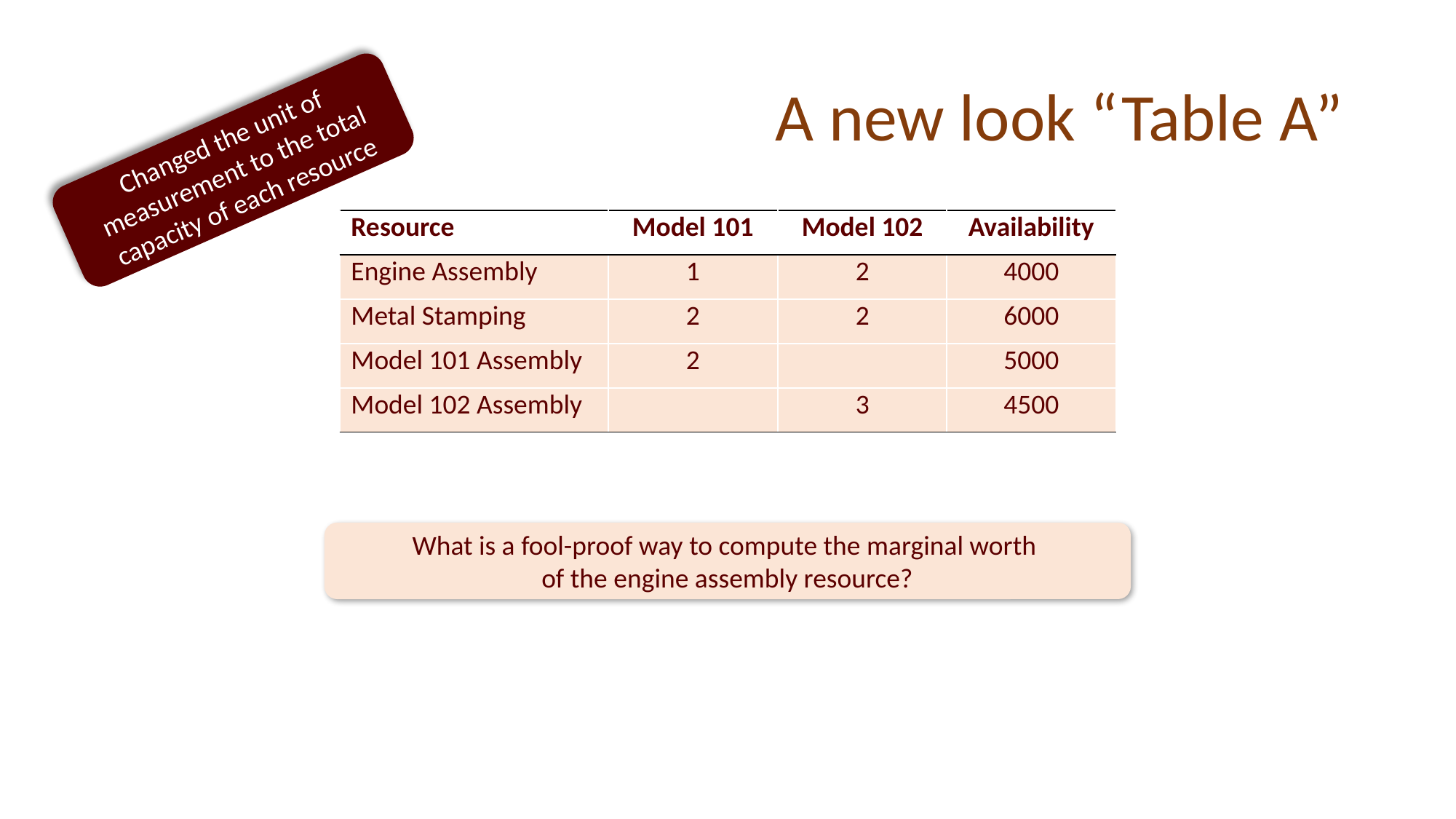

# A new look “Table A”
Changed the unit of measurement to the total capacity of each resource
| Resource | Model 101 | Model 102 | Availability |
| --- | --- | --- | --- |
| Engine Assembly | 0.00025 | 0.00050 | 1 |
| Metal Stamping | 0.00033 | 0.00033 | 1 |
| Model 101 Assembly | 0.00040 |  | 1 |
| Model 102 Assembly |  | 0.00067 | 1 |
| Resource | Model 101 | Model 102 | Availability |
| --- | --- | --- | --- |
| Engine Assembly | 1/4000 | 2/4000 | 1 |
| Metal Stamping | 2/6000 | 2/6000 | 1 |
| Model 101 Assembly | 2/5000 |  | 1 |
| Model 102 Assembly |  | 3/4500 | 1 |
| Resource | Model 101 | Model 102 | Availability |
| --- | --- | --- | --- |
| Engine Assembly | 1 | 2 | 4000 |
| Metal Stamping | 2 | 2 | 6000 |
| Model 101 Assembly | 2 |  | 5000 |
| Model 102 Assembly |  | 3 | 4500 |
What is a fool-proof way to compute the marginal worth
of the engine assembly resource?